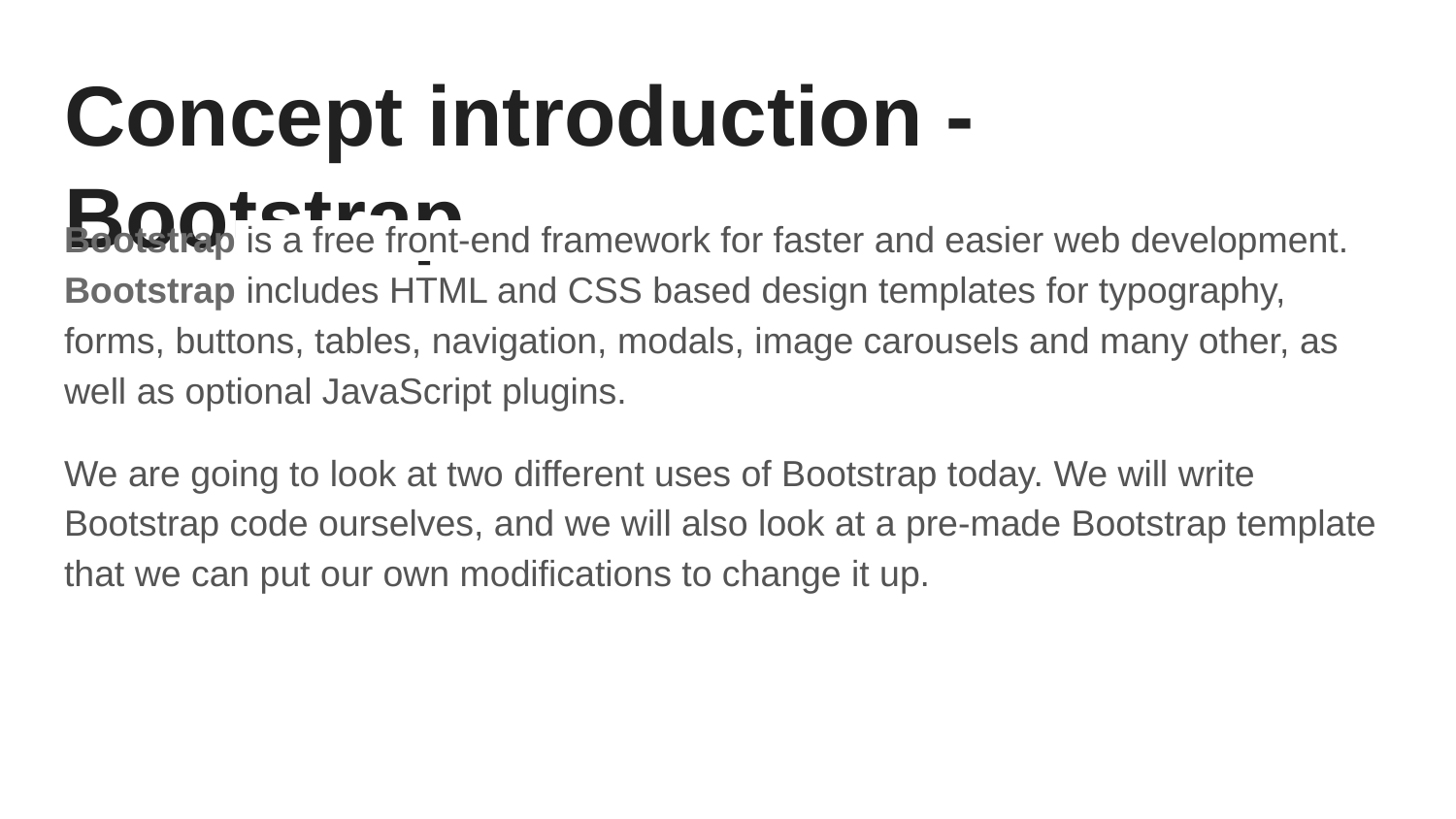

# Concept introduction - Bootstrap
Bootstrap is a free front-end framework for faster and easier web development. Bootstrap includes HTML and CSS based design templates for typography, forms, buttons, tables, navigation, modals, image carousels and many other, as well as optional JavaScript plugins.
We are going to look at two different uses of Bootstrap today. We will write Bootstrap code ourselves, and we will also look at a pre-made Bootstrap template that we can put our own modifications to change it up.